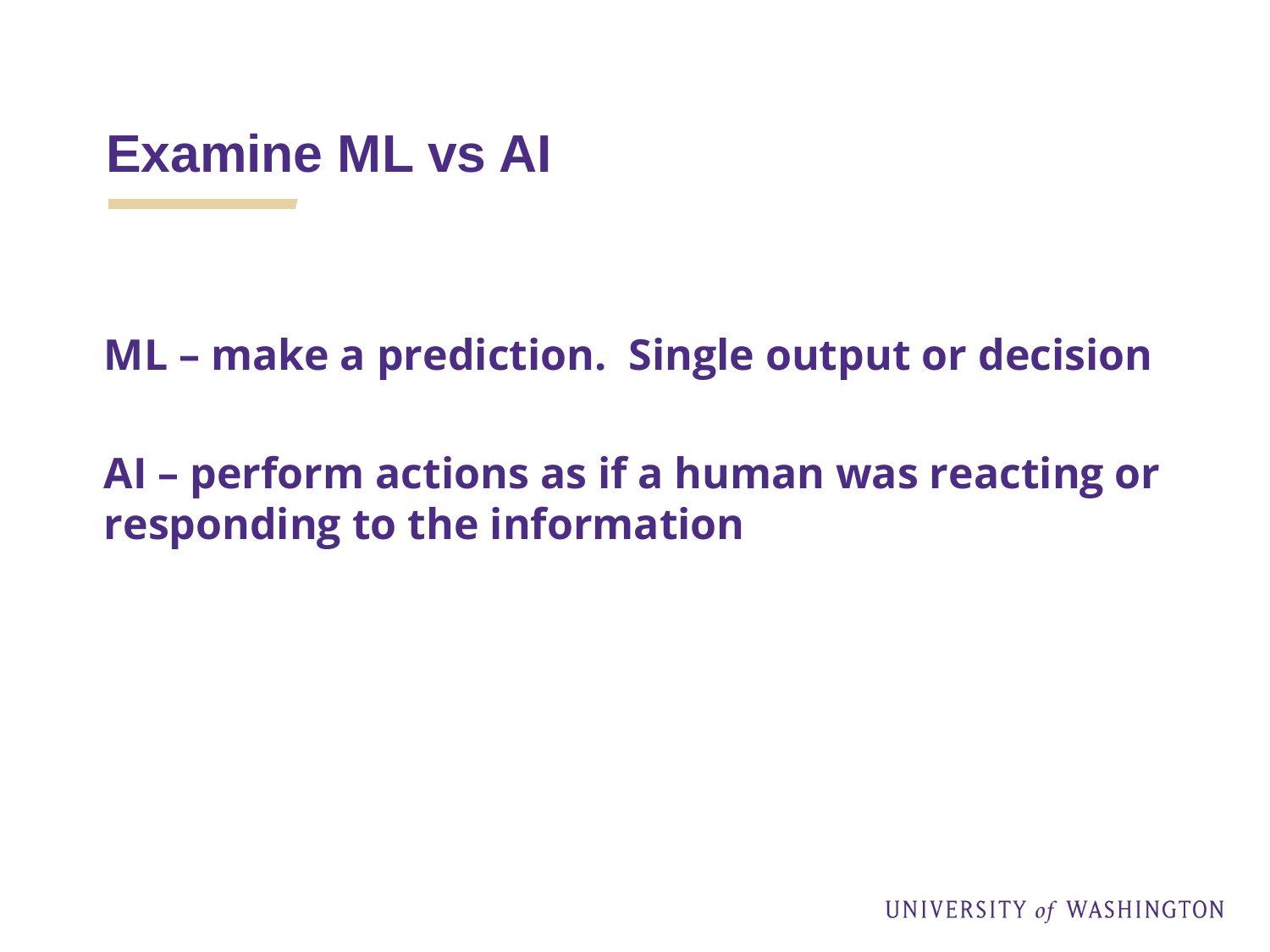

# Examine ML vs AI
ML – make a prediction.  Single output or decision

AI – perform actions as if a human was reacting or responding to the information